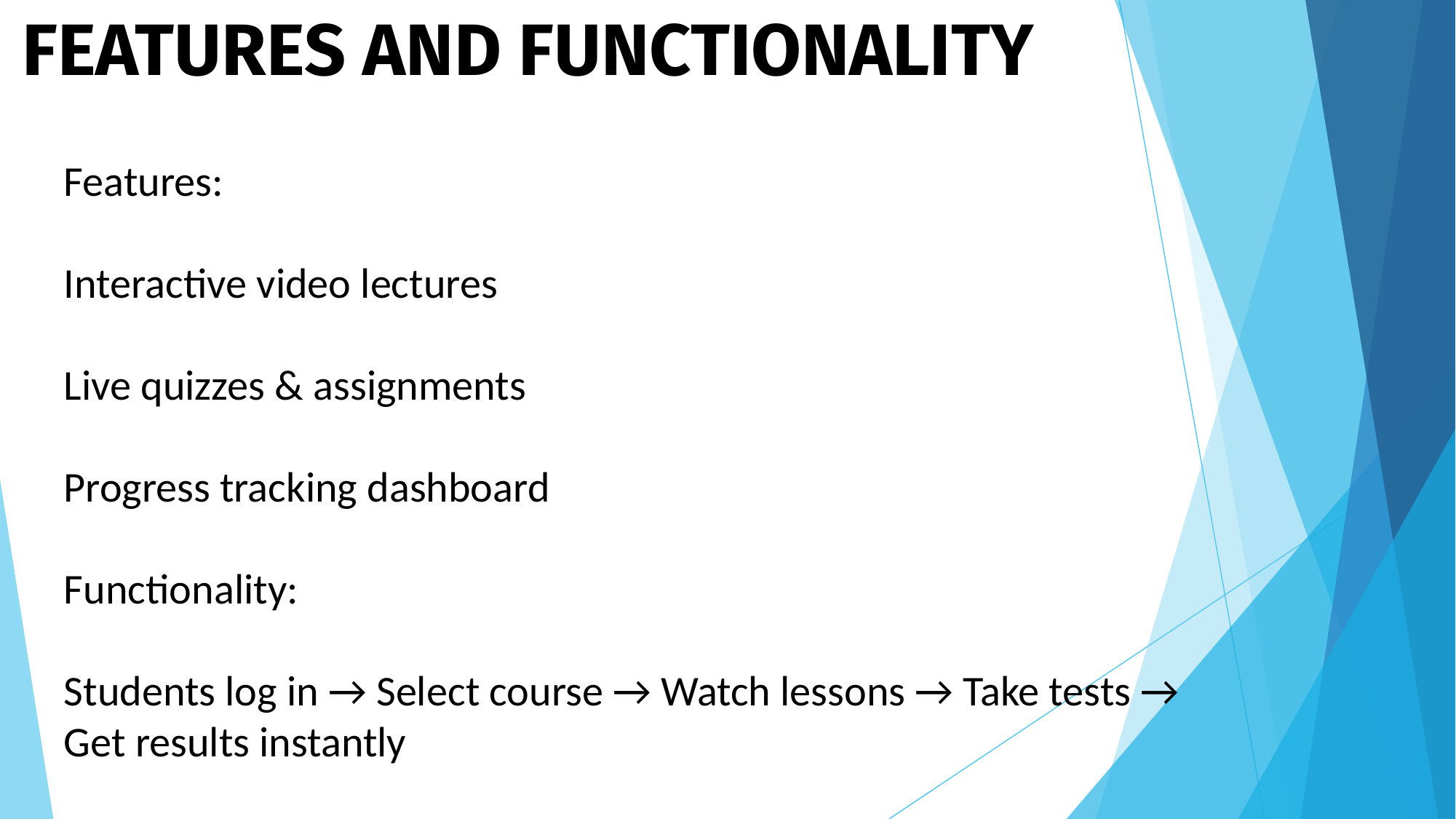

# FEATURES AND FUNCTIONALITY
Features:

Interactive video lectures

Live quizzes & assignments

Progress tracking dashboard

Functionality:

Students log in → Select course → Watch lessons → Take tests → Get results instantly
Features:

Dashboard with stock updates

Barcode scanning support

Automated low-stock alerts

Report generation (daily/weekly/monthly)

Functionality:

System tracks inventory levels → updates database → generates alerts/reports for managers.

Features:

User-friendly interface for browsing menus

Secure login & payment gateway

Order tracking system

Restaurant ratings & reviews

Functionality:

Users register/login → browse menu → place order → make payment → track order in real time.